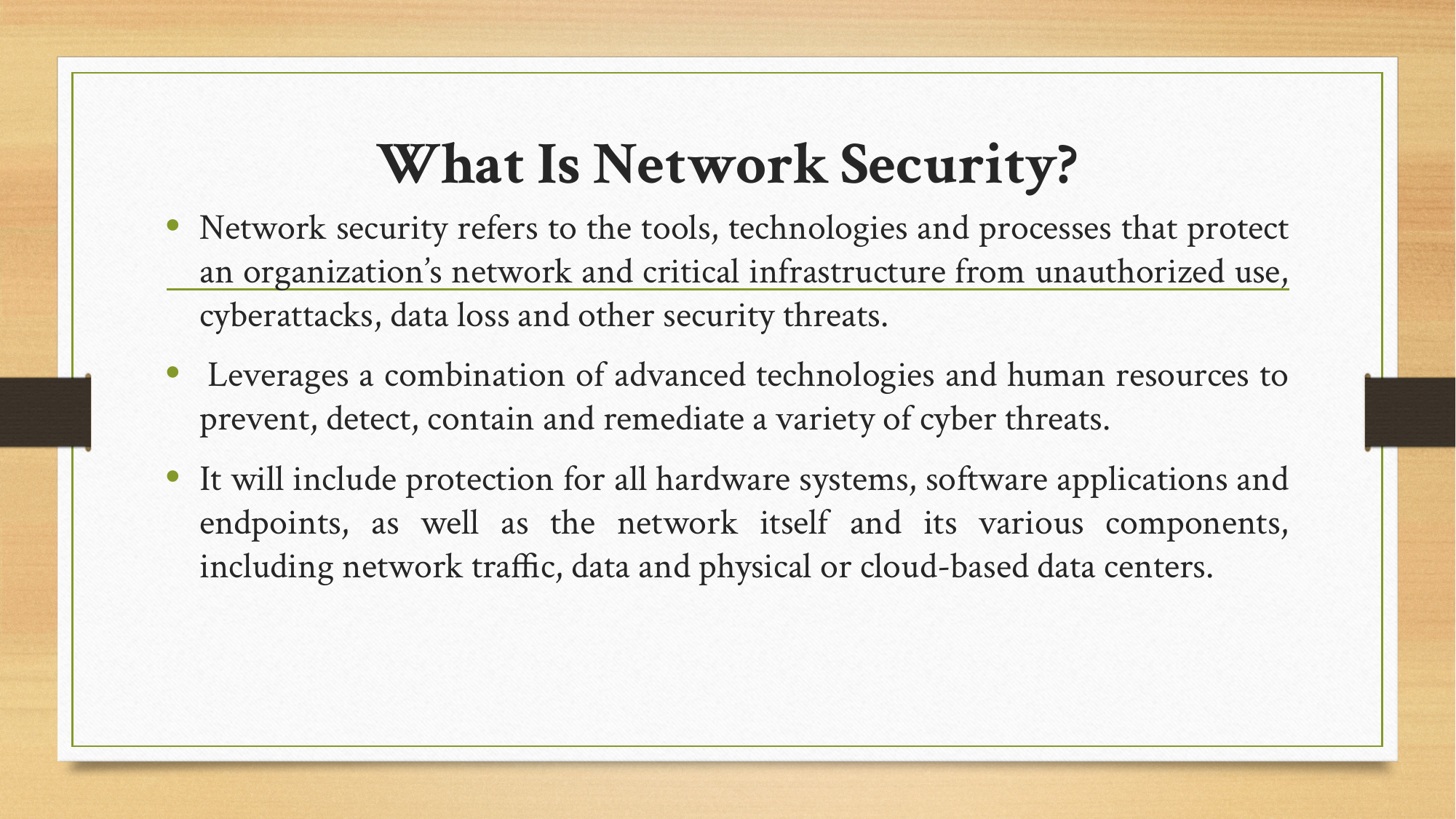

# What Is Network Security?
Network security refers to the tools, technologies and processes that protect an organization’s network and critical infrastructure from unauthorized use, cyberattacks, data loss and other security threats.
 Leverages a combination of advanced technologies and human resources to prevent, detect, contain and remediate a variety of cyber threats.
It will include protection for all hardware systems, software applications and endpoints, as well as the network itself and its various components, including network traffic, data and physical or cloud-based data centers.